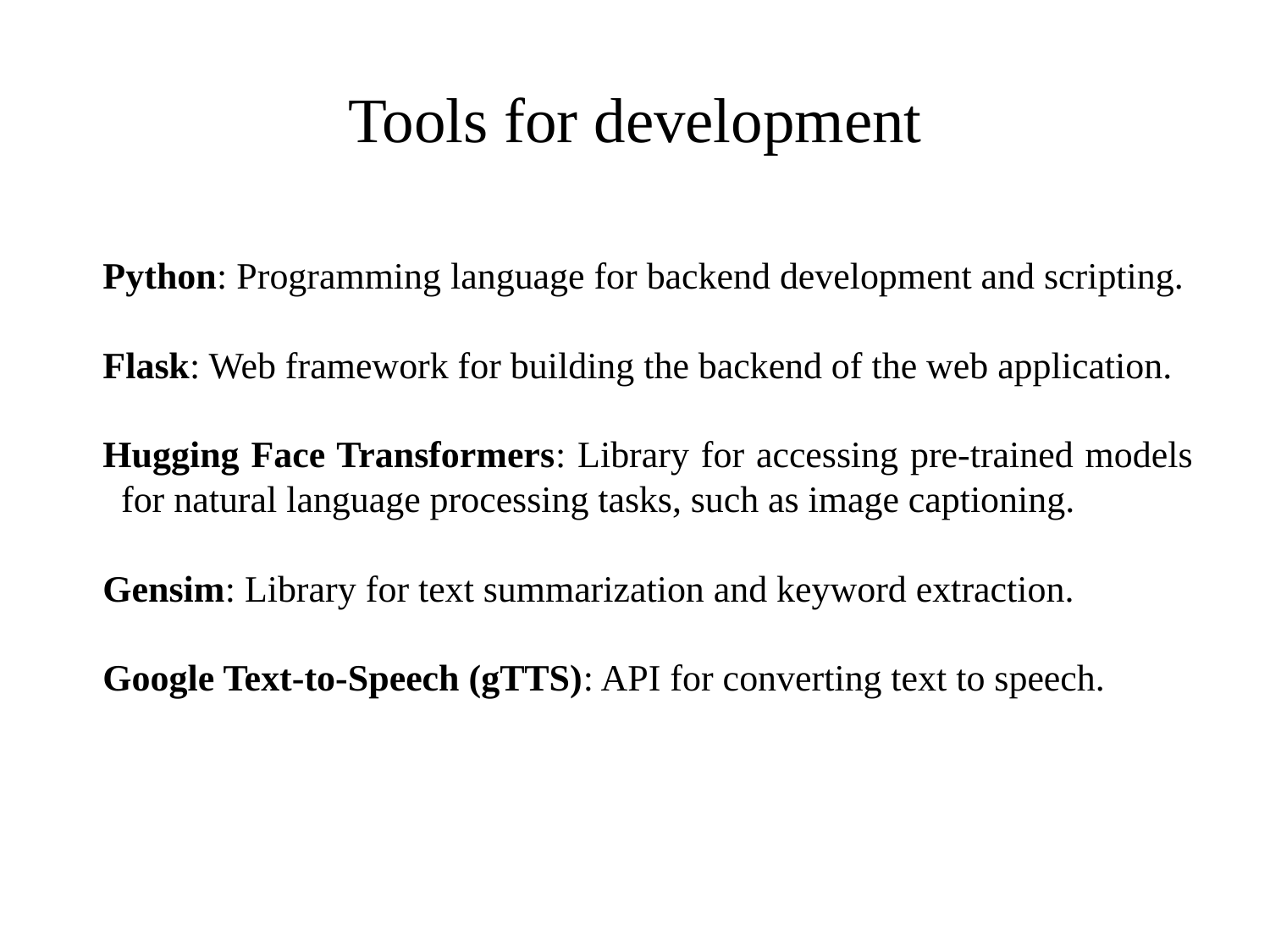

# Tools for development

Python: Programming language for backend development and scripting.

Flask: Web framework for building the backend of the web application.

Hugging Face Transformers: Library for accessing pre-trained models for natural language processing tasks, such as image captioning.

Gensim: Library for text summarization and keyword extraction.

Google Text-to-Speech (gTTS): API for converting text to speech.